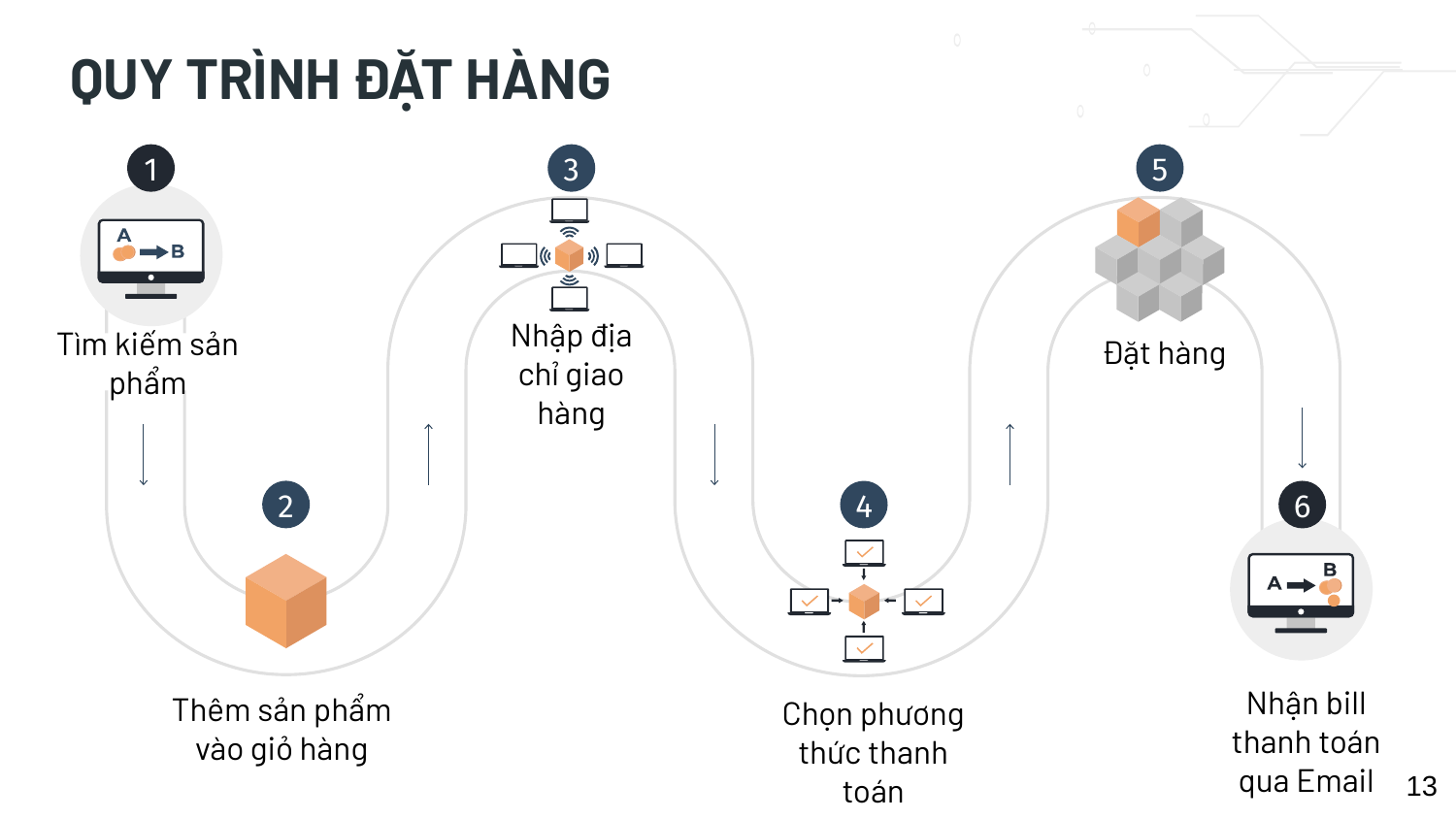

# QUY TRÌNH ĐẶT HÀNG
1
3
5

Nhập địa chỉ giao hàng
Đặt hàng
Tìm kiếm sản phẩm

2
4
6

Nhận bill thanh toán qua Email
Thêm sản phẩm vào giỏ hàng
Chọn phương thức thanh toán
13